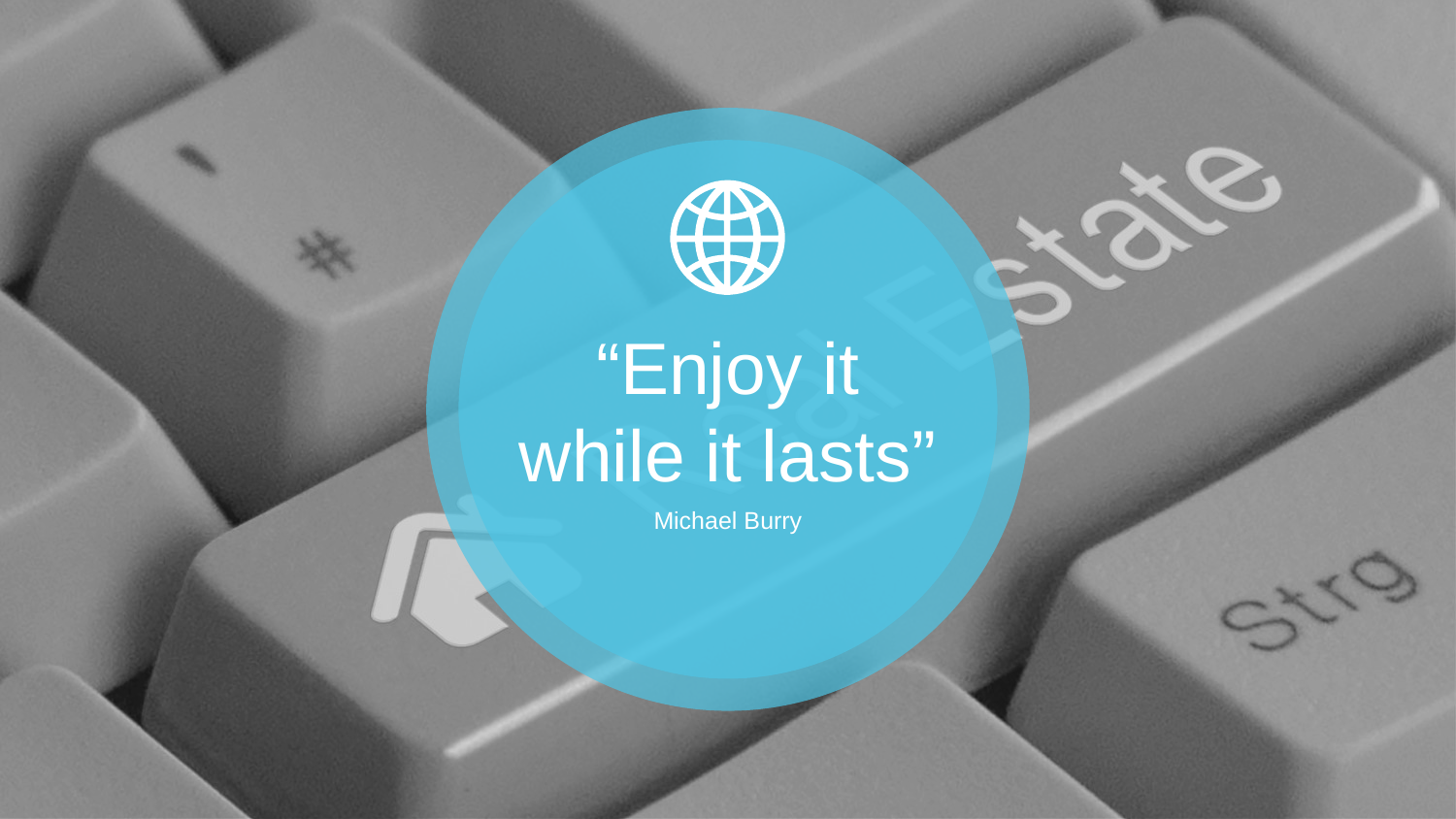

“Enjoy it while it lasts”
Michael Burry